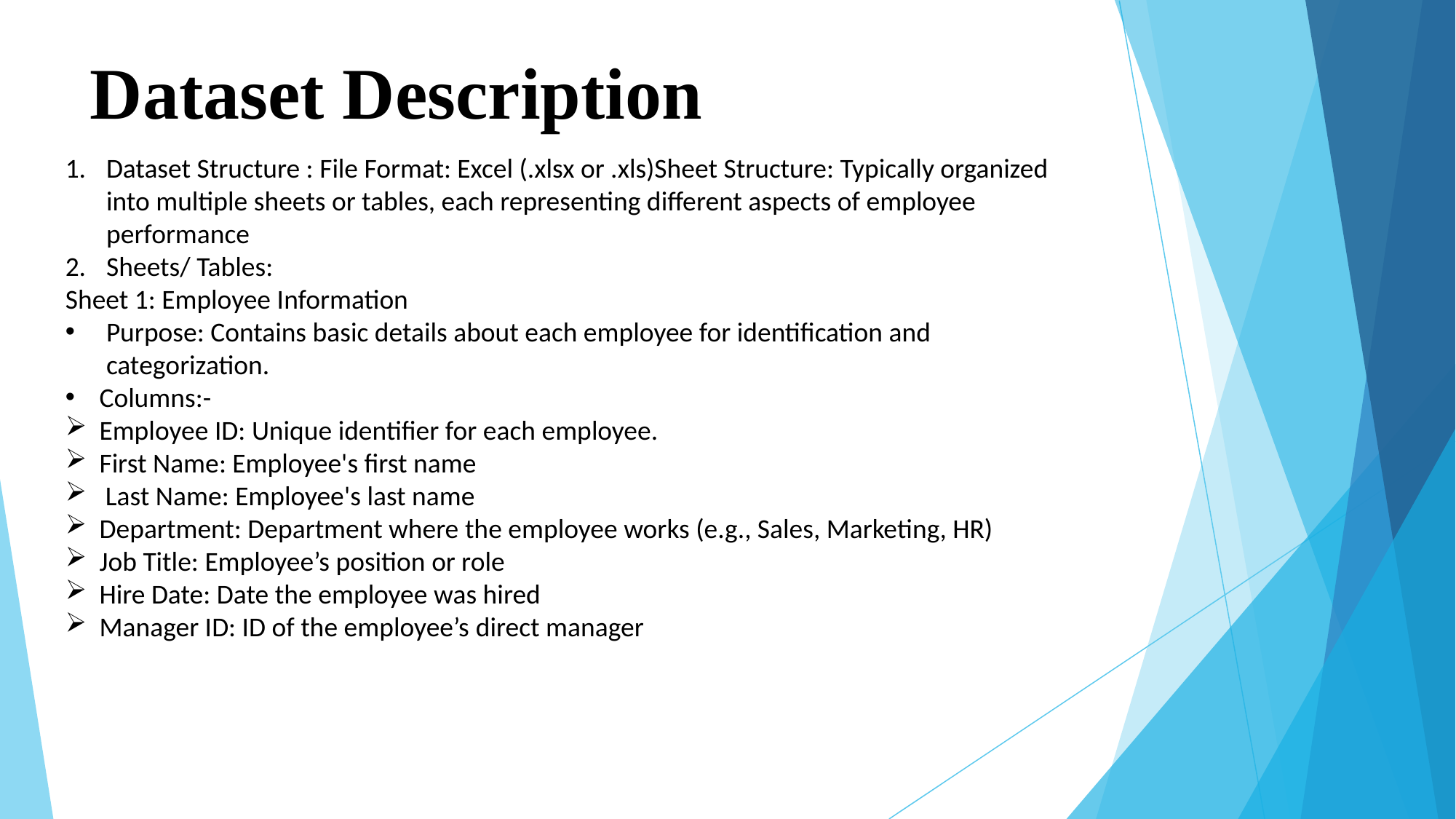

# Dataset Description
Dataset Structure : File Format: Excel (.xlsx or .xls)Sheet Structure: Typically organized into multiple sheets or tables, each representing different aspects of employee performance
Sheets/ Tables:
Sheet 1: Employee Information
Purpose: Contains basic details about each employee for identification and categorization.
Columns:-
Employee ID: Unique identifier for each employee.
First Name: Employee's first name
 Last Name: Employee's last name
Department: Department where the employee works (e.g., Sales, Marketing, HR)
Job Title: Employee’s position or role
Hire Date: Date the employee was hired
Manager ID: ID of the employee’s direct manager